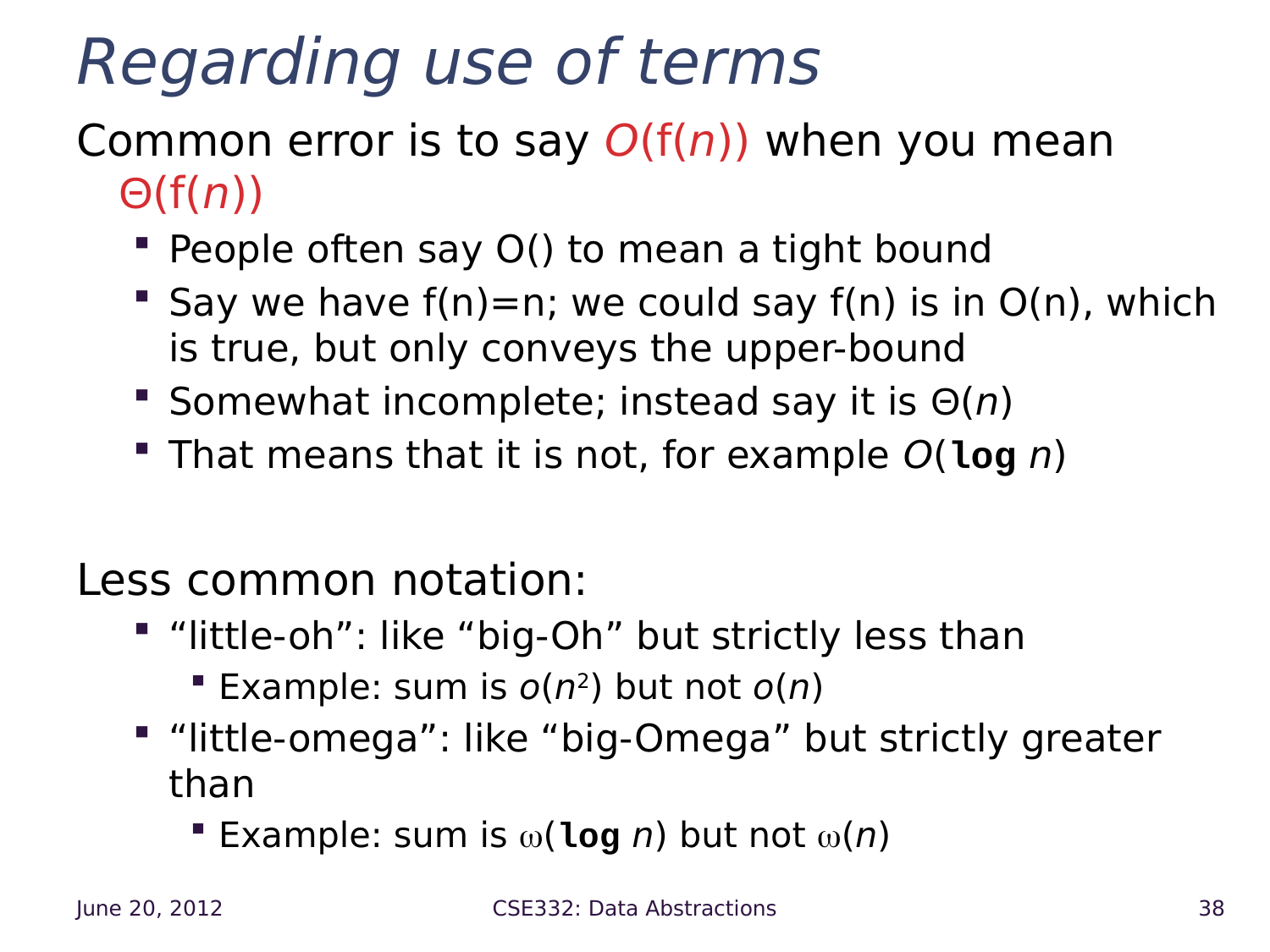

# Regarding use of terms
Common error is to say O(f(n)) when you mean Θ(f(n))
People often say O() to mean a tight bound
Say we have f(n)=n; we could say f(n) is in O(n), which is true, but only conveys the upper-bound
Somewhat incomplete; instead say it is Θ(n)
That means that it is not, for example O(log n)

Less common notation:
“little-oh”: like “big-Oh” but strictly less than
Example: sum is o(n2) but not o(n)
“little-omega”: like “big-Omega” but strictly greater than
Example: sum is ω(log n) but not ω(n)

June 20, 2012
CSE332: Data Abstractions
38